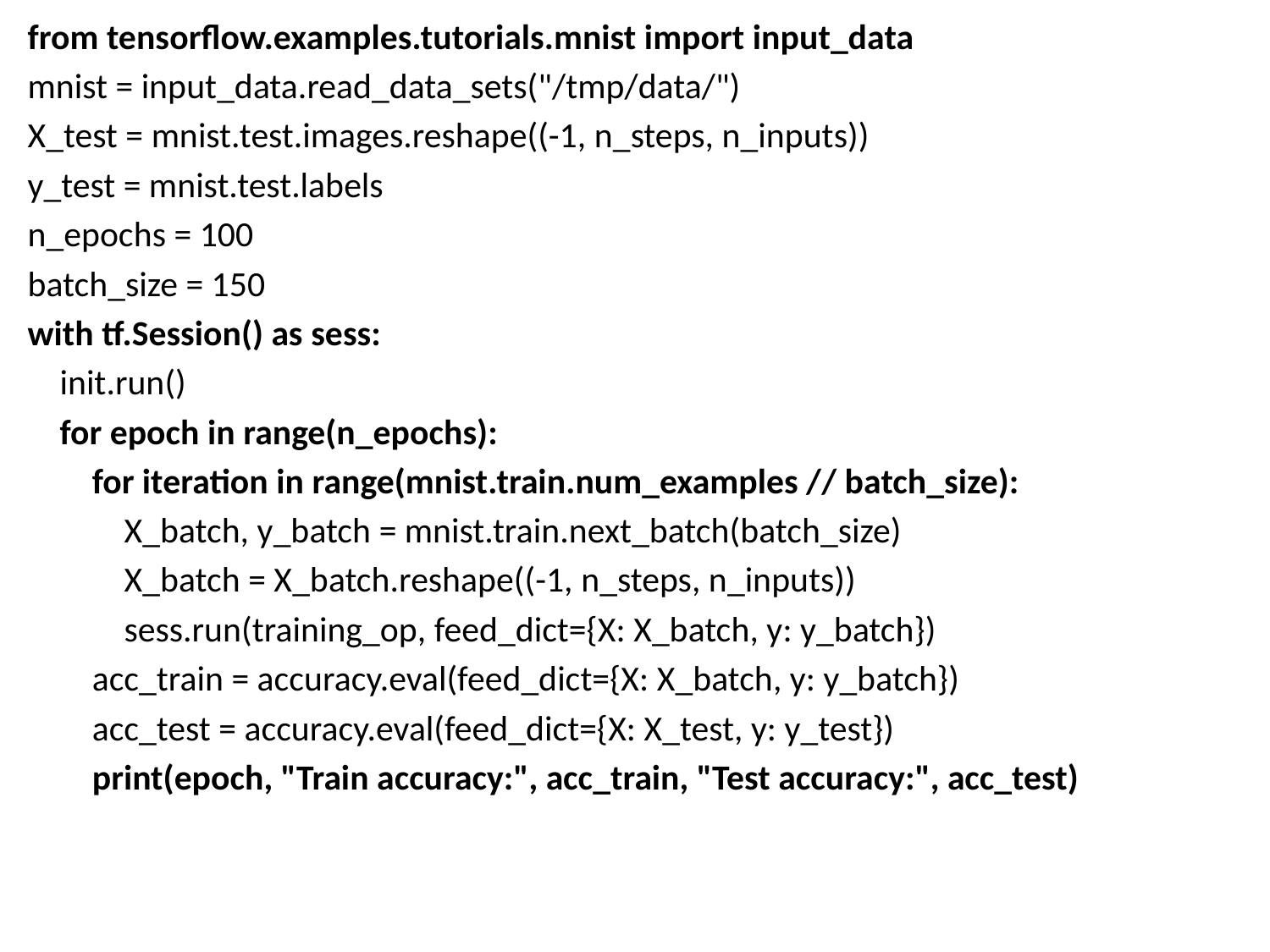

from tensorflow.examples.tutorials.mnist import input_data
mnist = input_data.read_data_sets("/tmp/data/")
X_test = mnist.test.images.reshape((-1, n_steps, n_inputs))
y_test = mnist.test.labels
n_epochs = 100
batch_size = 150
with tf.Session() as sess:
    init.run()
    for epoch in range(n_epochs):
        for iteration in range(mnist.train.num_examples // batch_size):
            X_batch, y_batch = mnist.train.next_batch(batch_size)
            X_batch = X_batch.reshape((-1, n_steps, n_inputs))
            sess.run(training_op, feed_dict={X: X_batch, y: y_batch})
        acc_train = accuracy.eval(feed_dict={X: X_batch, y: y_batch})
        acc_test = accuracy.eval(feed_dict={X: X_test, y: y_test})
        print(epoch, "Train accuracy:", acc_train, "Test accuracy:", acc_test)